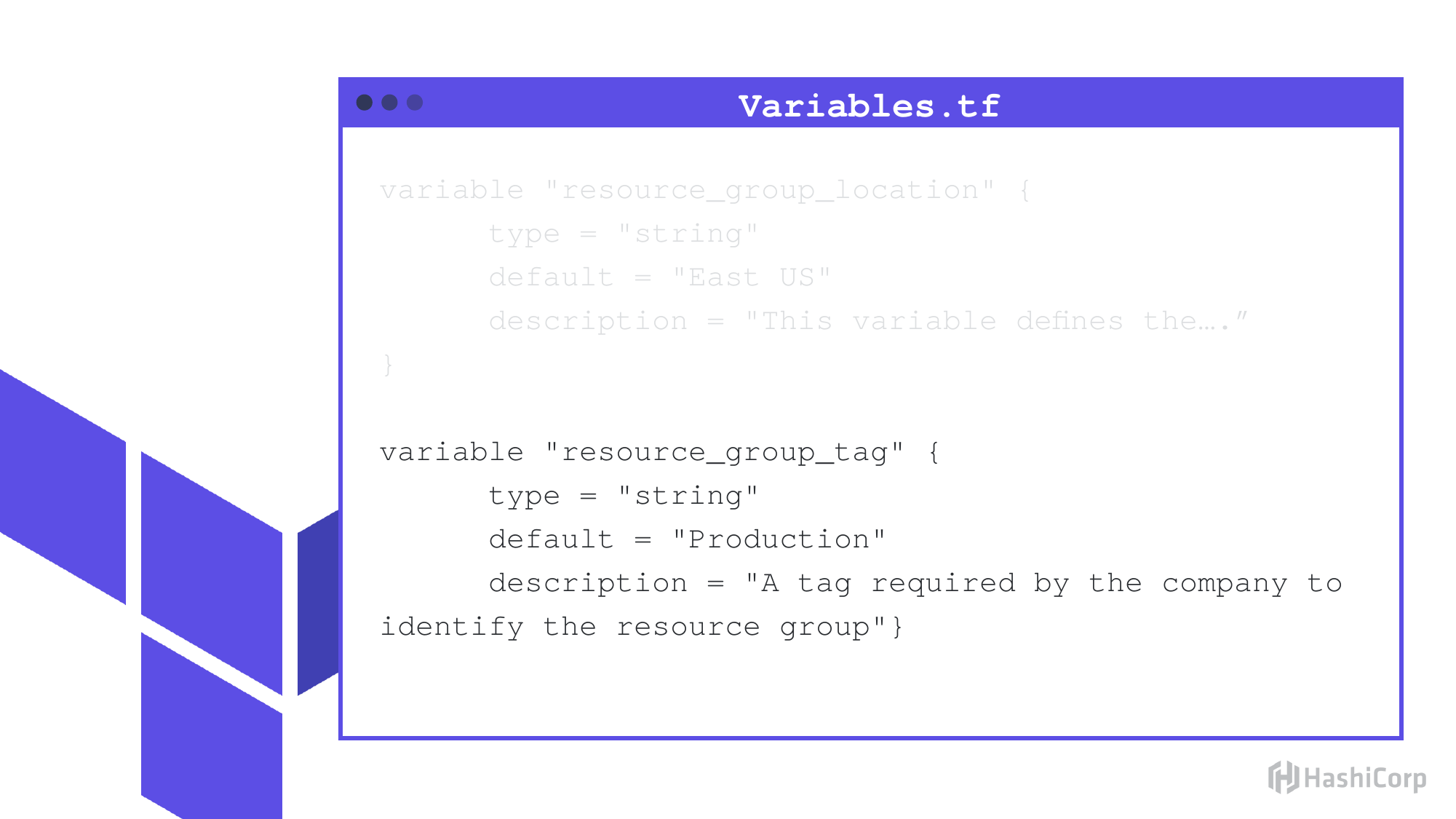

Variables.tf
variable "resource_group_location" {
	type = "string"
	default = "East US"
	description = "This variable defines the….”
}

variable "resource_group_tag" {
	type = "string"
	default = "Production"
	description = "A tag required by the company to identify the resource group"}